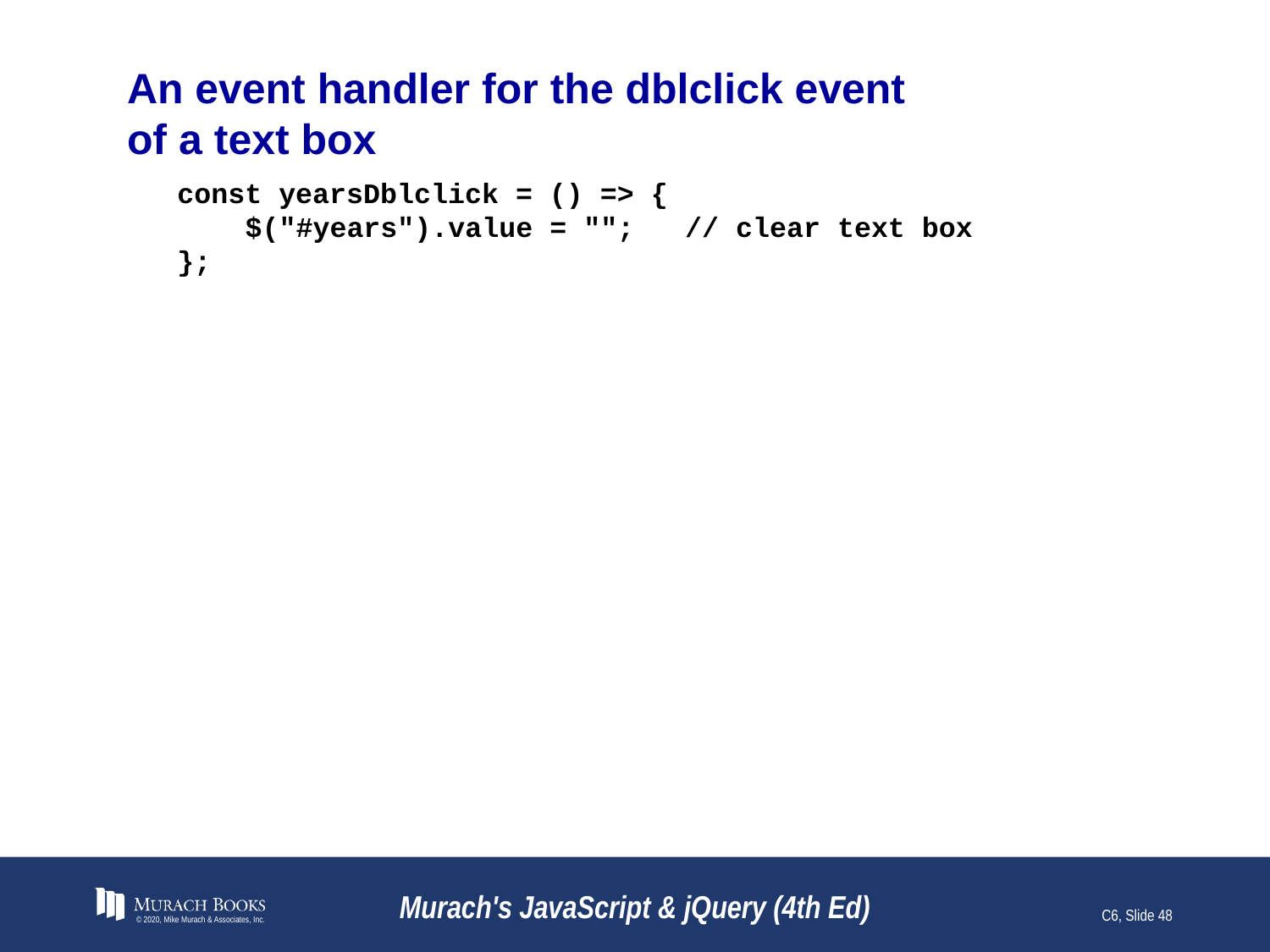

# An event handler for the dblclick event of a text box
const yearsDblclick = () => {
    $("#years").value = "";   // clear text box
};

© 2020, Mike Murach & Associates, Inc.
Murach's JavaScript & jQuery (4th Ed)

C6, Slide 48